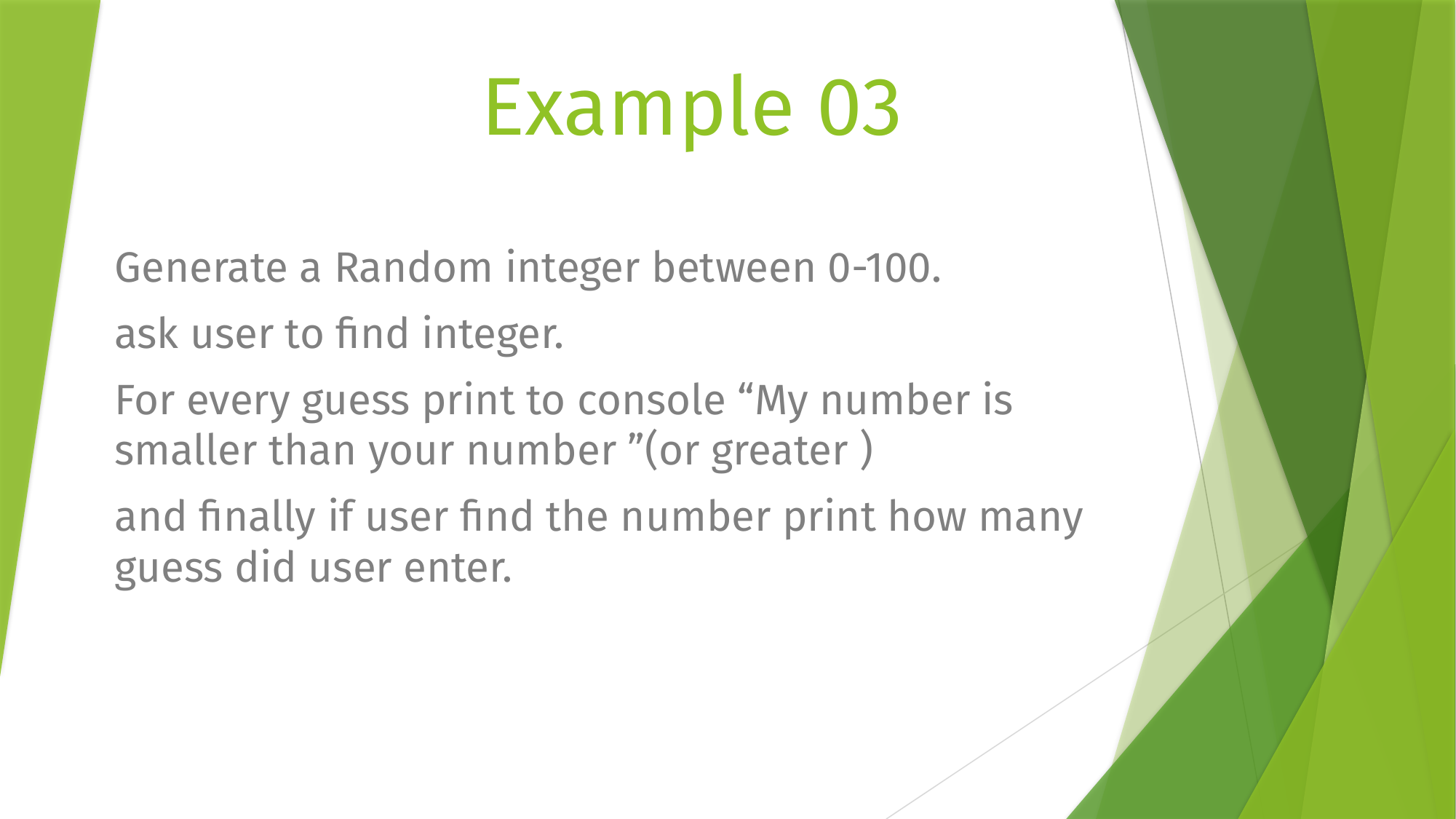

# Example 03
Generate a Random integer between 0-100.
ask user to find integer.
For every guess print to console “My number is smaller than your number ”(or greater )
and finally if user find the number print how many guess did user enter.